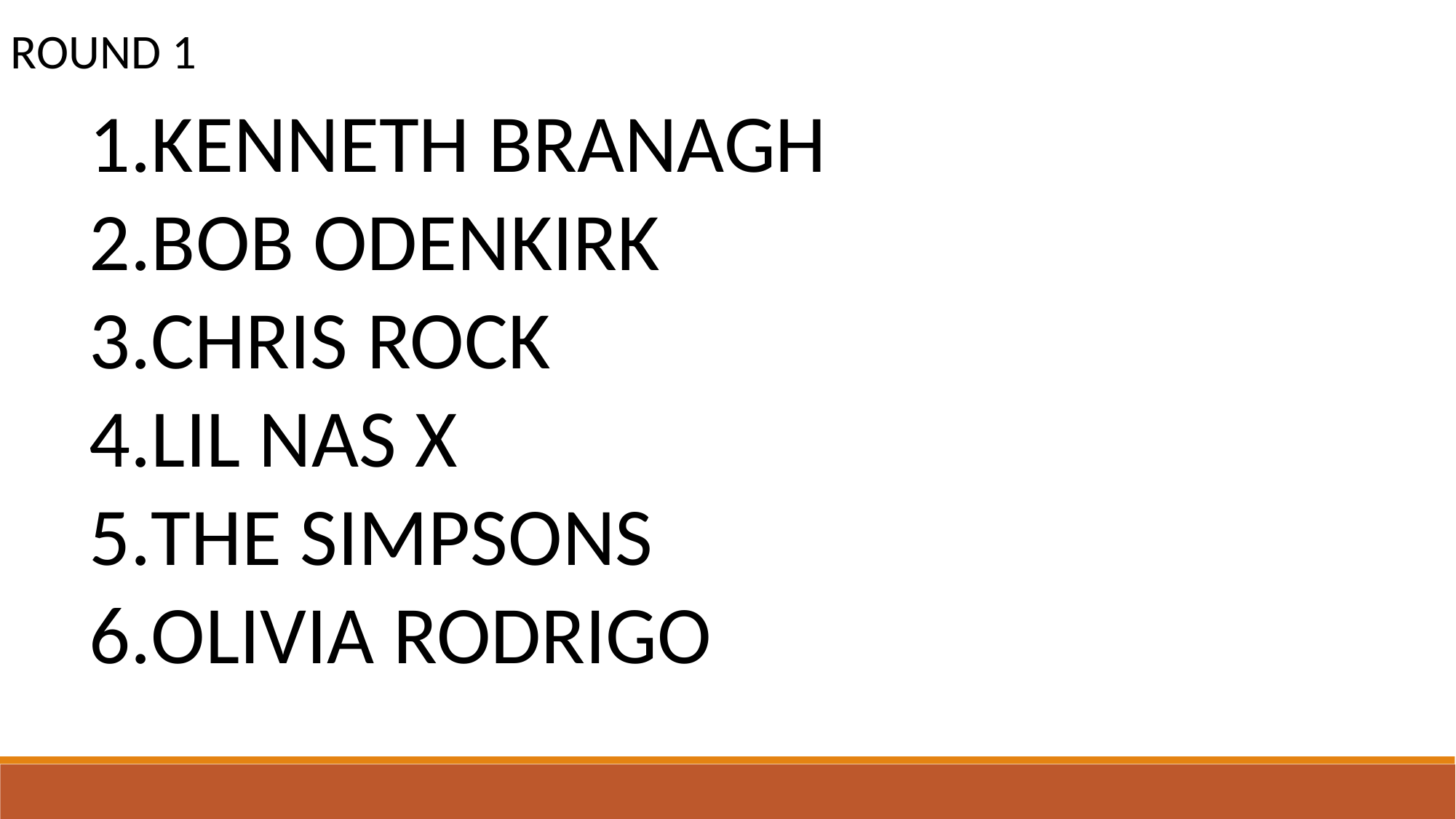

ROUND 1
KENNETH BRANAGH
BOB ODENKIRK
CHRIS ROCK
LIL NAS X
THE SIMPSONS
OLIVIA RODRIGO